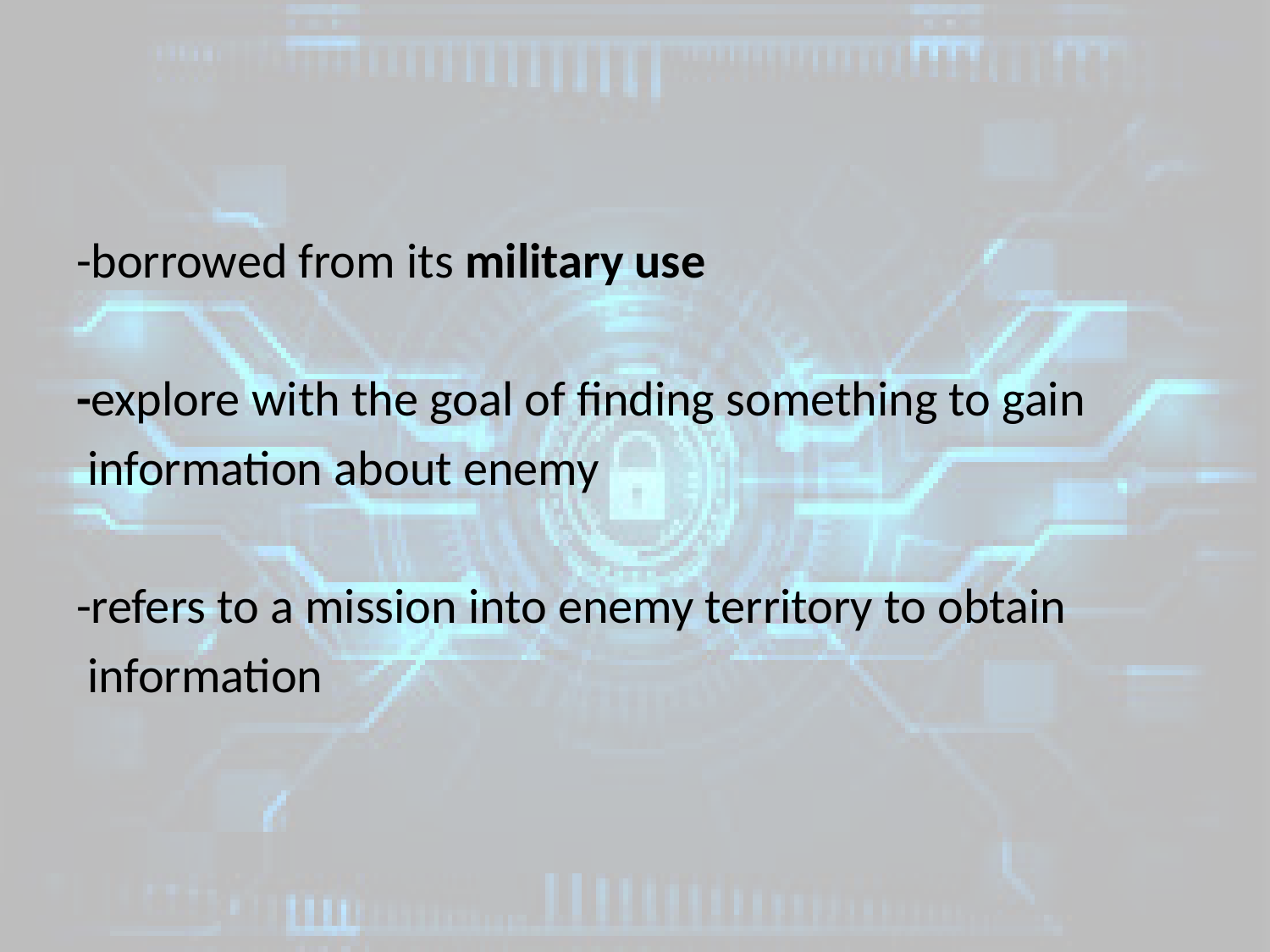

#
-borrowed from its military use

-explore with the goal of finding something to gain
 information about enemy

-refers to a mission into enemy territory to obtain
 information